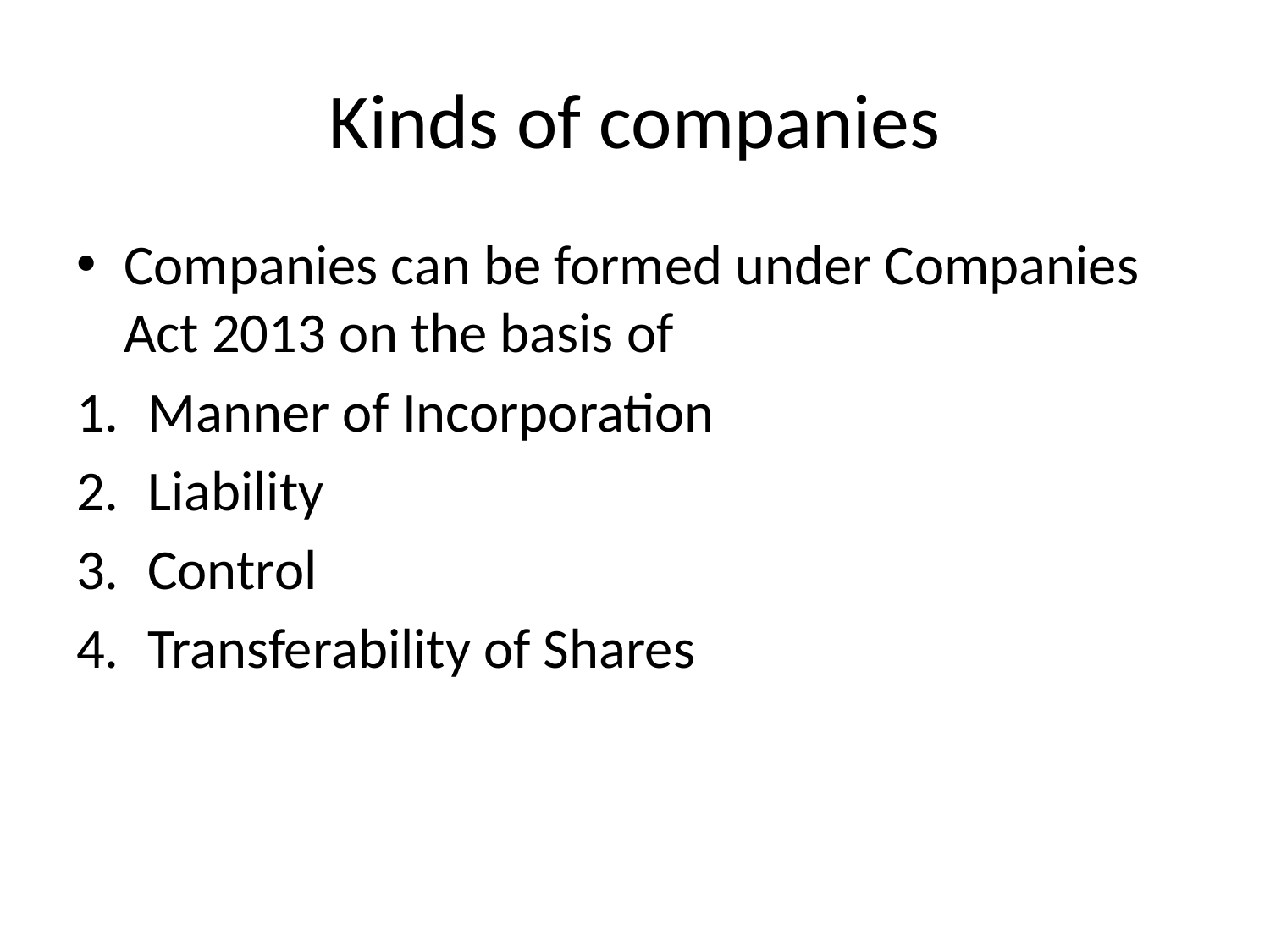

# Kinds of companies
Companies can be formed under Companies Act 2013 on the basis of
Manner of Incorporation
Liability
Control
Transferability of Shares